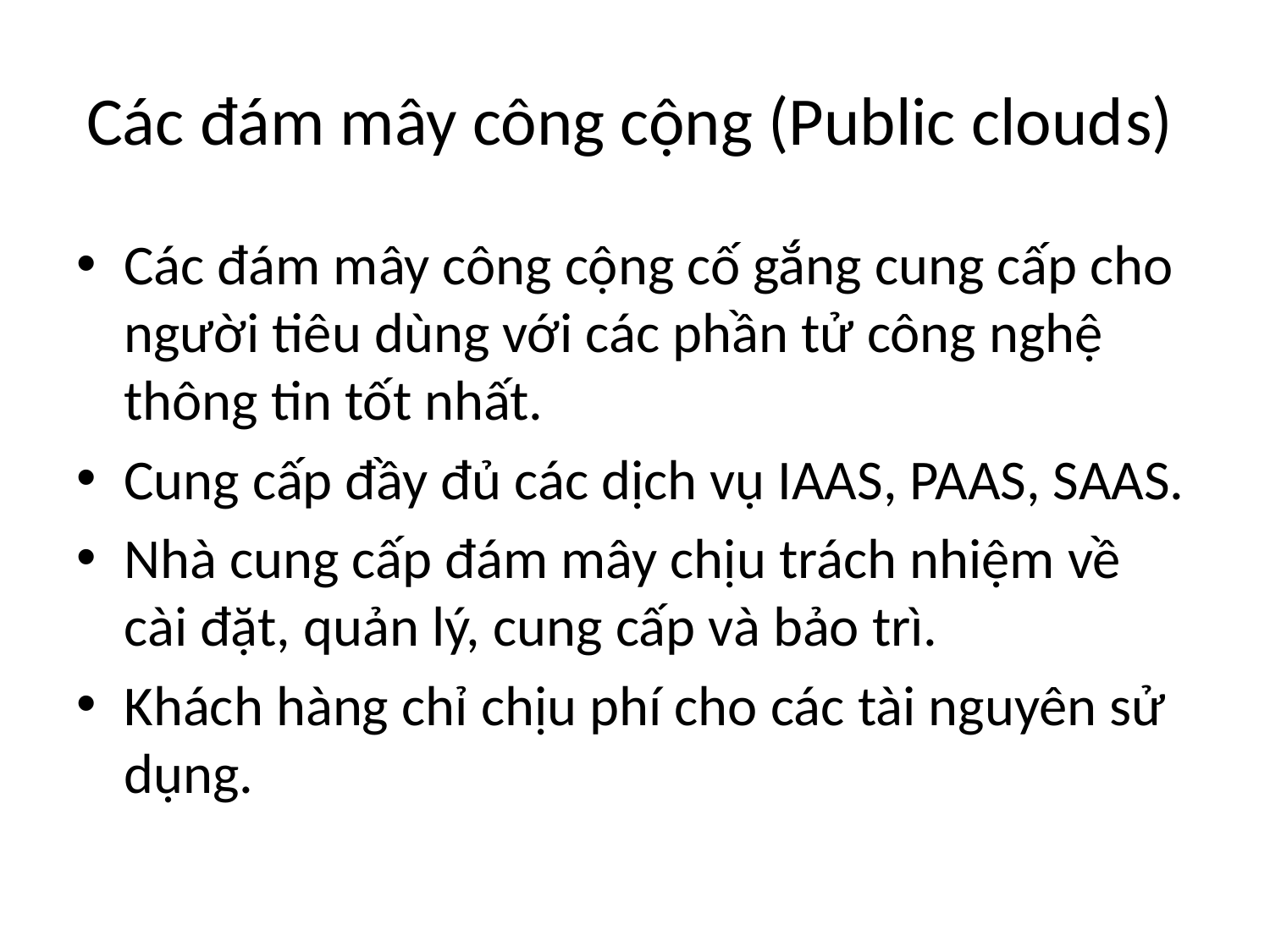

Các đám mây công cộng (Public clouds)
#
Các đám mây công cộng cố gắng cung cấp cho người tiêu dùng với các phần tử công nghệ thông tin tốt nhất.
Cung cấp đầy đủ các dịch vụ IAAS, PAAS, SAAS.
Nhà cung cấp đám mây chịu trách nhiệm về cài đặt, quản lý, cung cấp và bảo trì.
Khách hàng chỉ chịu phí cho các tài nguyên sử dụng.